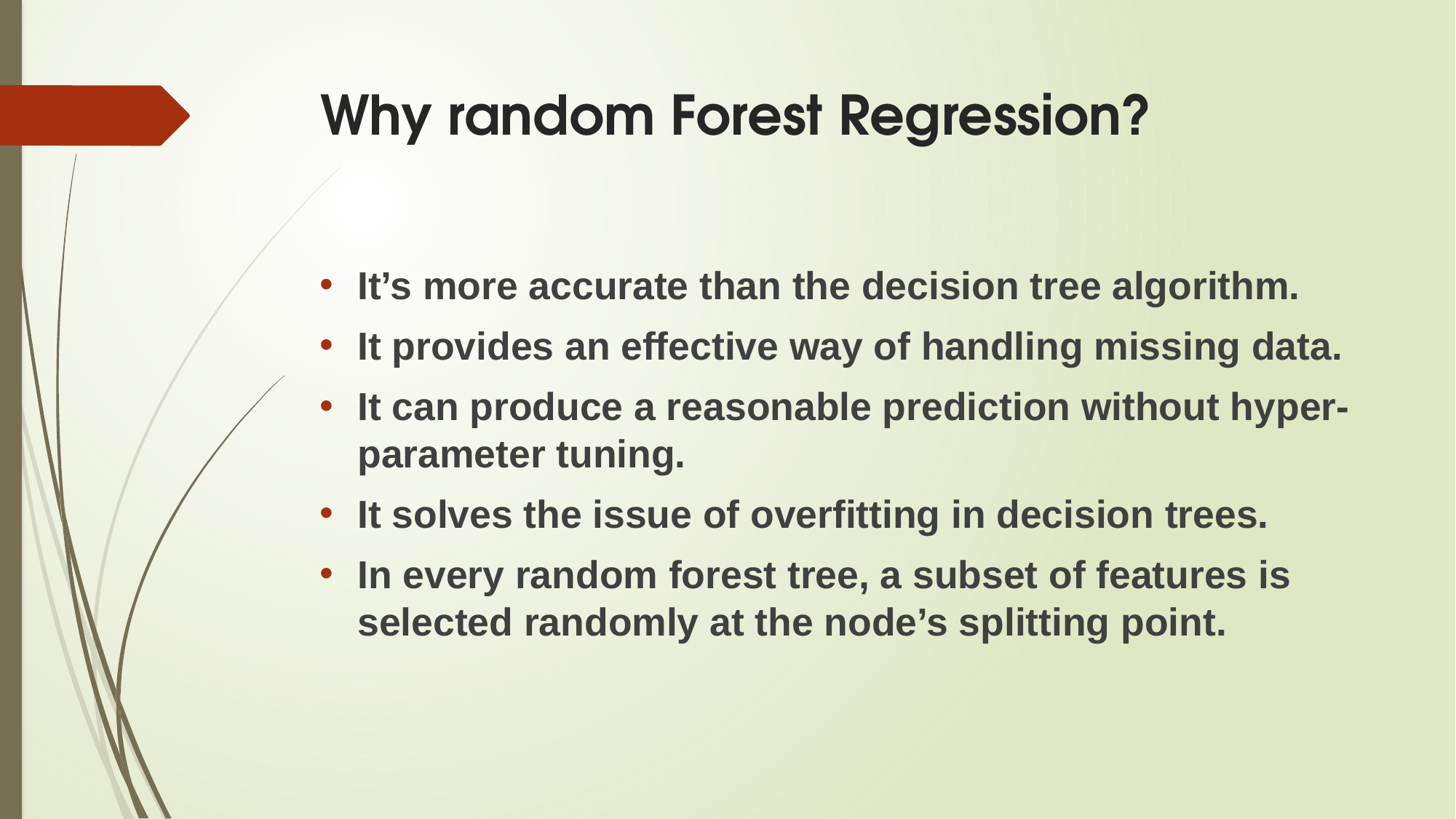

# Why random Forest Regression?
It’s more accurate than the decision tree algorithm.
It provides an effective way of handling missing data.
It can produce a reasonable prediction without hyper-parameter tuning.
It solves the issue of overfitting in decision trees.
In every random forest tree, a subset of features is selected randomly at the node’s splitting point.